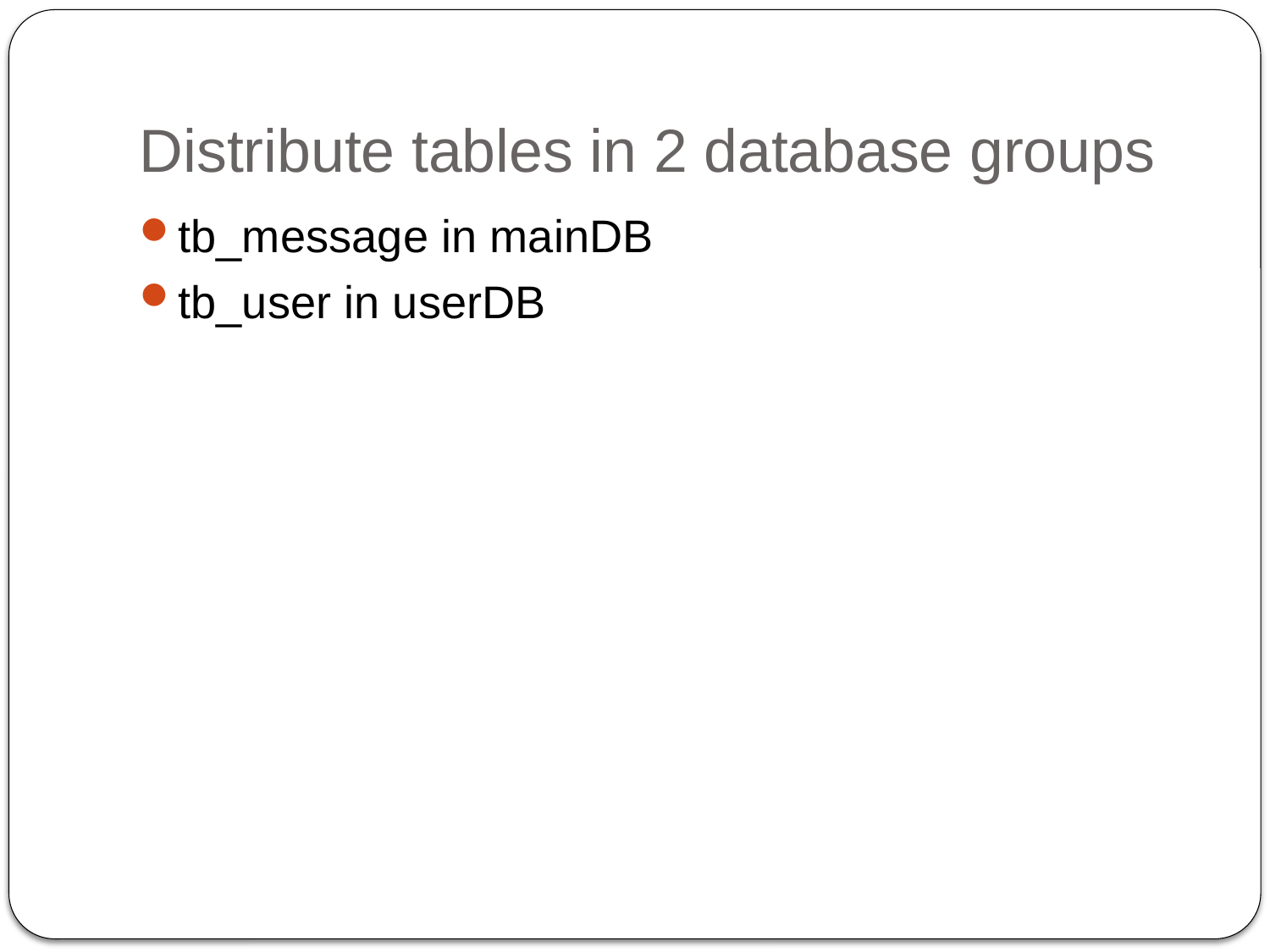

# Distribute tables in 2 database groups
tb_message in mainDB
tb_user in userDB